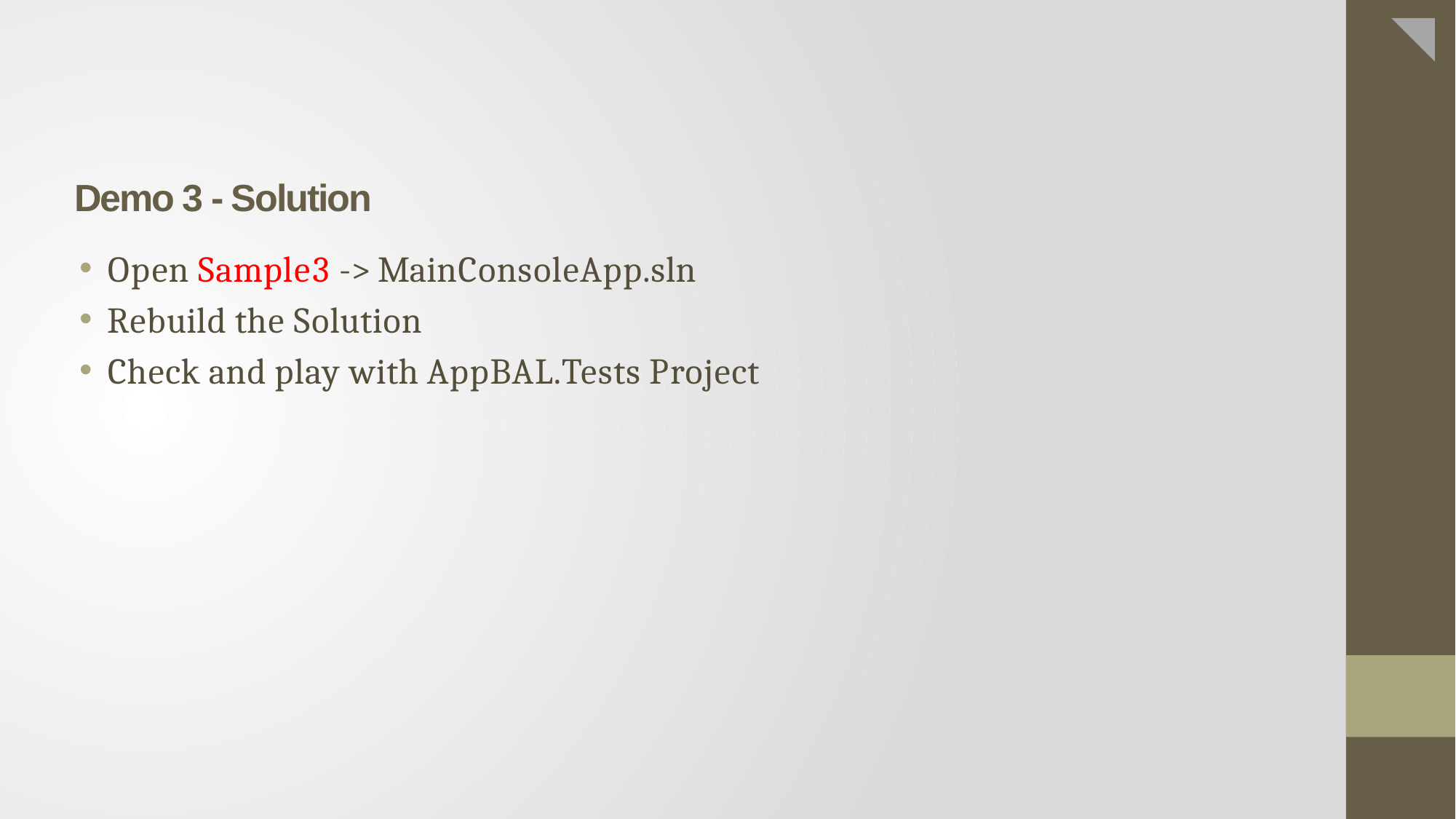

# Demo 3 - Solution
Open Sample3 -> MainConsoleApp.sln
Rebuild the Solution
Check and play with AppBAL.Tests Project